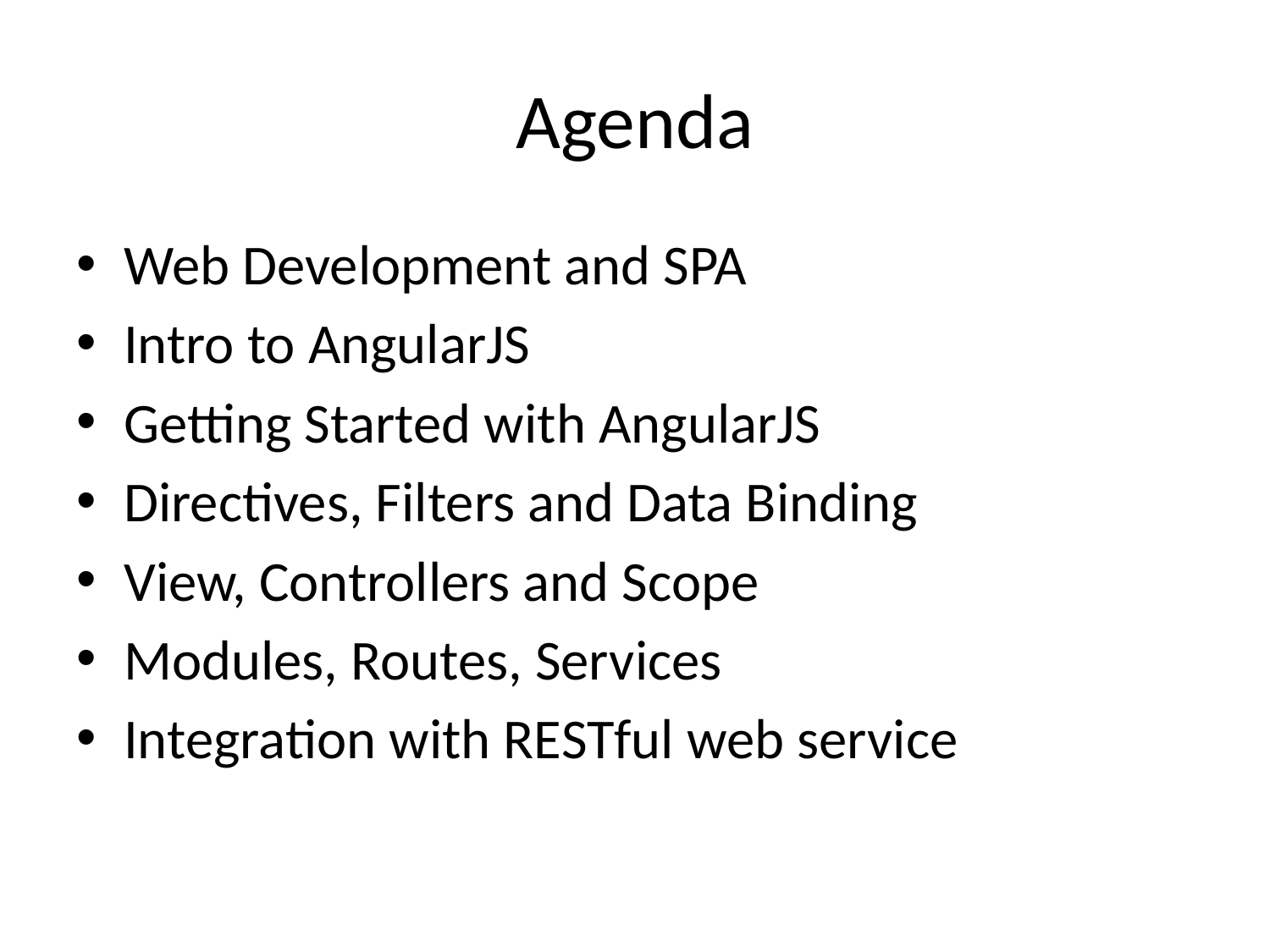

# Agenda
Web Development and SPA
Intro to AngularJS
Getting Started with AngularJS
Directives, Filters and Data Binding
View, Controllers and Scope
Modules, Routes, Services
Integration with RESTful web service